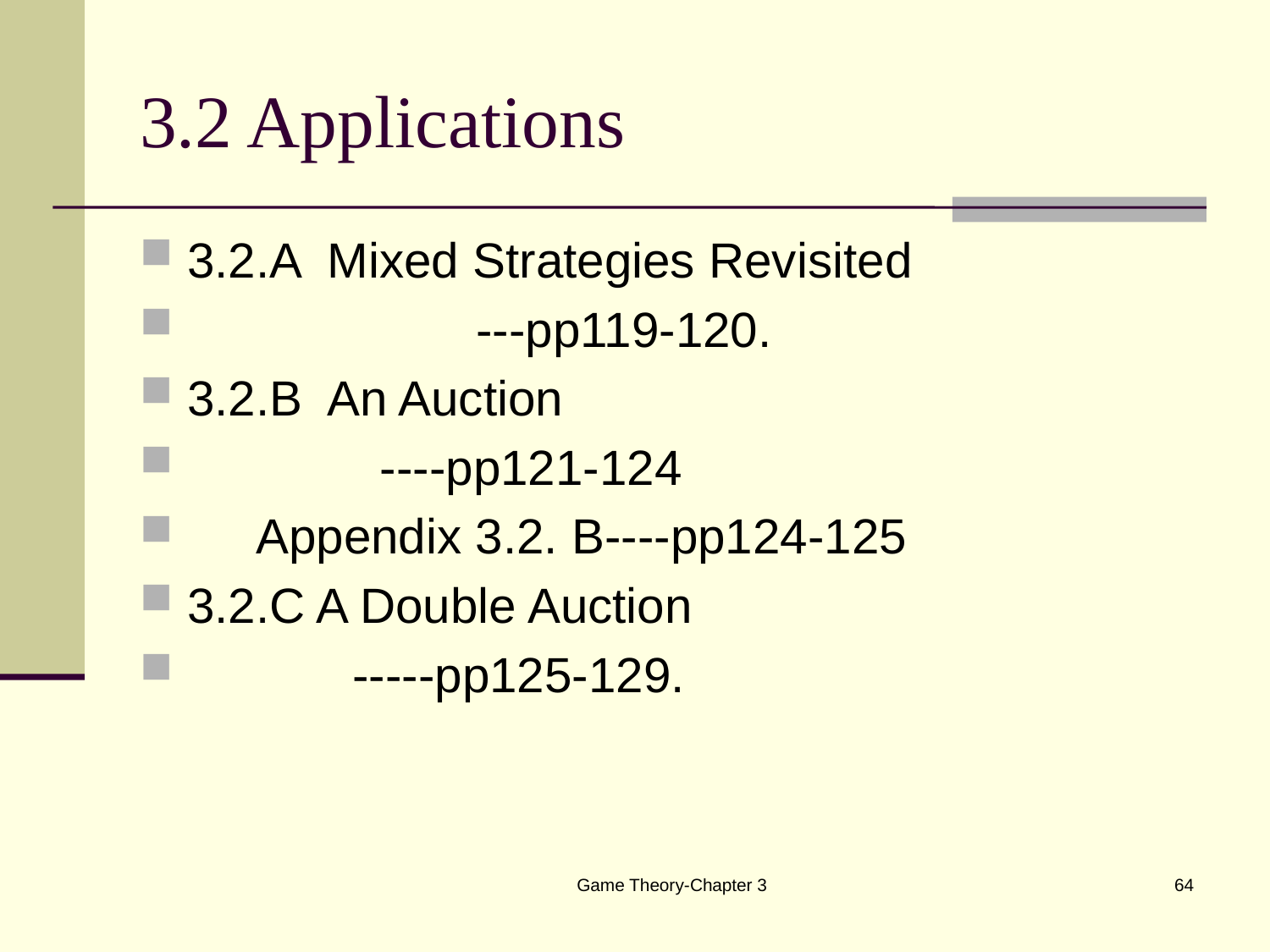

# 3.2 Applications
3.2.A  Mixed Strategies Revisited
                     ---pp119-120.
3.2.B  An Auction
              ----pp121-124
     Appendix 3.2. B----pp124-125
3.2.C A Double Auction
            -----pp125-129.
Game Theory-Chapter 3
64